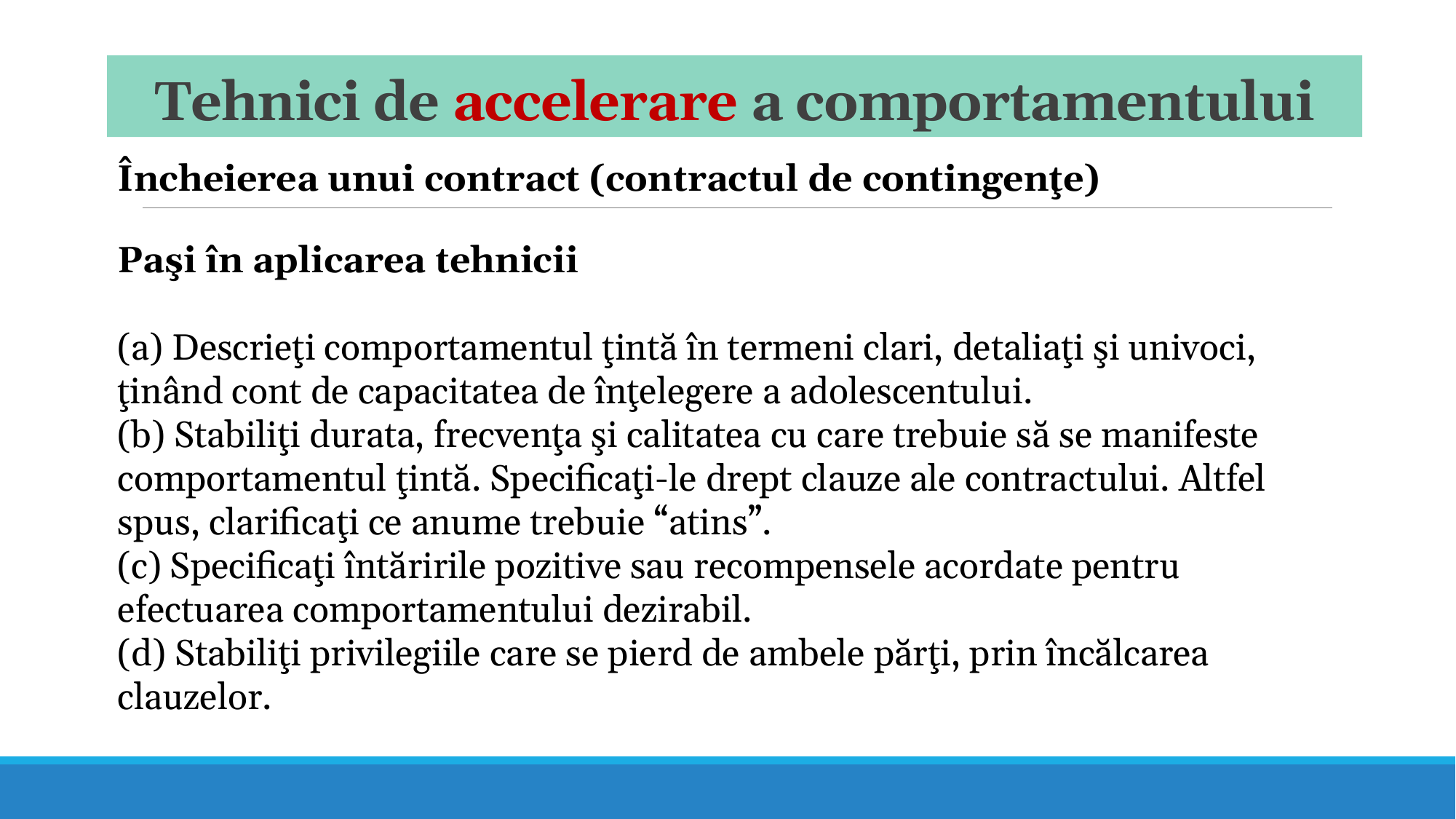

# Tehnici de accelerare a comportamentului
Încheierea unui contract (contractul de contingenţe)
Paşi în aplicarea tehnicii

(a) Descrieţi comportamentul ţintă în termeni clari, detaliaţi şi univoci, ţinând cont de capacitatea de înţelegere a adolescentului.
(b) Stabiliţi durata, frecvenţa şi calitatea cu care trebuie să se manifeste comportamentul ţintă. Specificaţi-le drept clauze ale contractului. Altfel spus, clarificaţi ce anume trebuie “atins”.
(c) Specificaţi întăririle pozitive sau recompensele acordate pentru efectuarea comportamentului dezirabil.
(d) Stabiliţi privilegiile care se pierd de ambele părţi, prin încălcarea clauzelor.